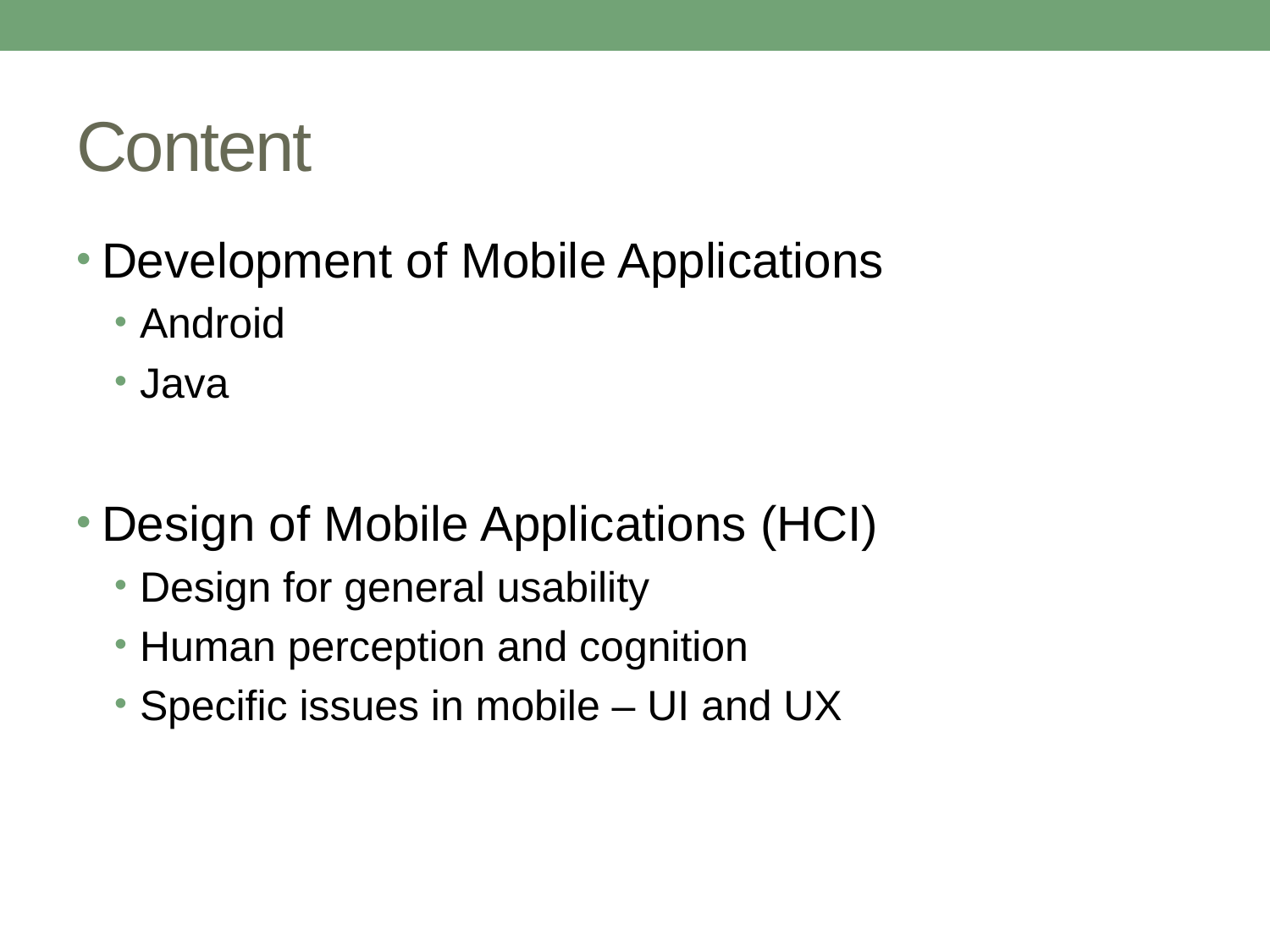

# Content
Development of Mobile Applications
Android
Java

Design of Mobile Applications (HCI)
Design for general usability
Human perception and cognition
Specific issues in mobile – UI and UX